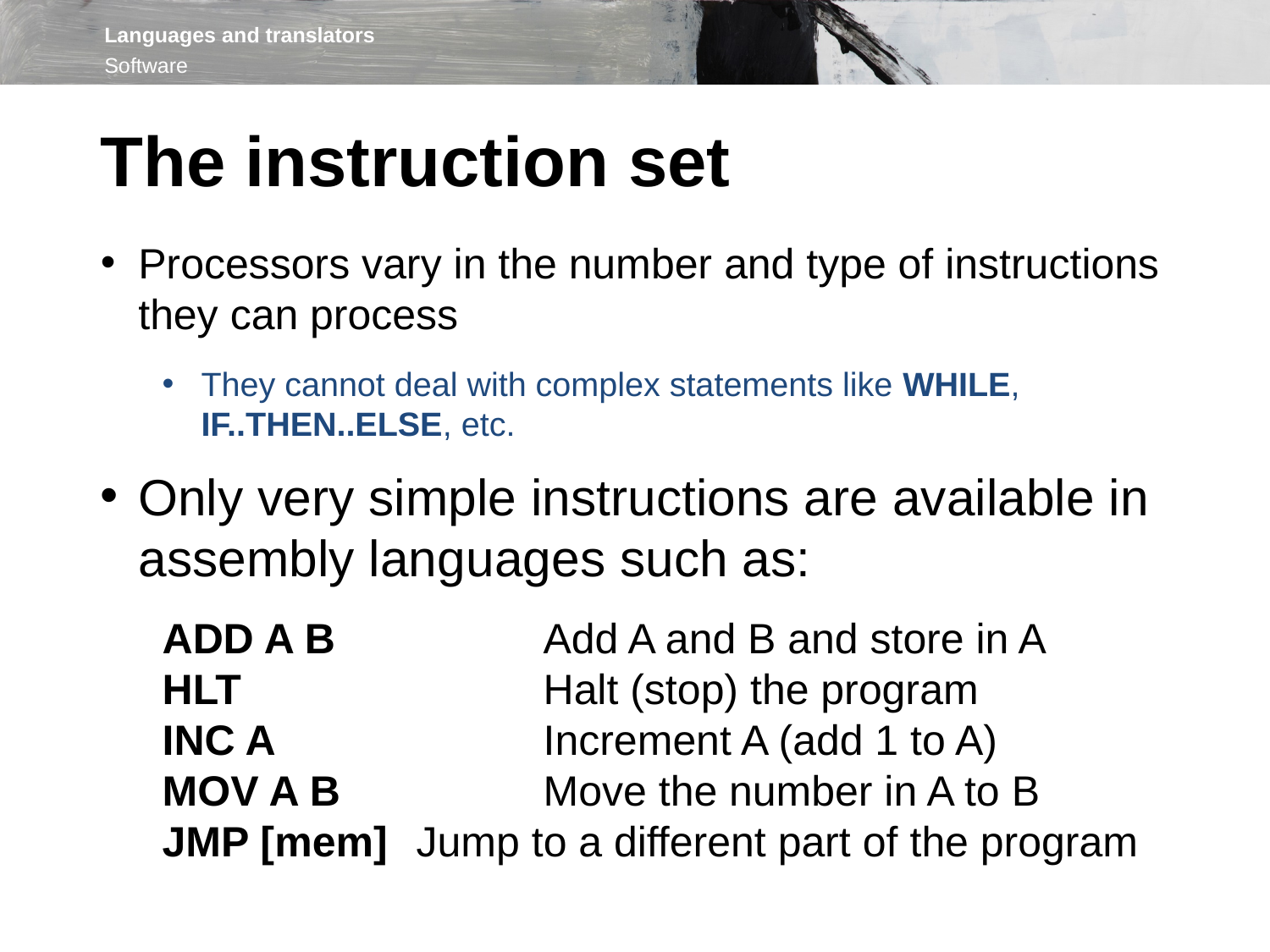

The instruction set
Processors vary in the number and type of instructions they can process
They cannot deal with complex statements like WHILE, IF..THEN..ELSE, etc.
Only very simple instructions are available in assembly languages such as:
ADD A B		Add A and B and store in A
HLT			Halt (stop) the program
INC A			Increment A (add 1 to A)
MOV A B		Move the number in A to B
JMP [mem]	Jump to a different part of the program